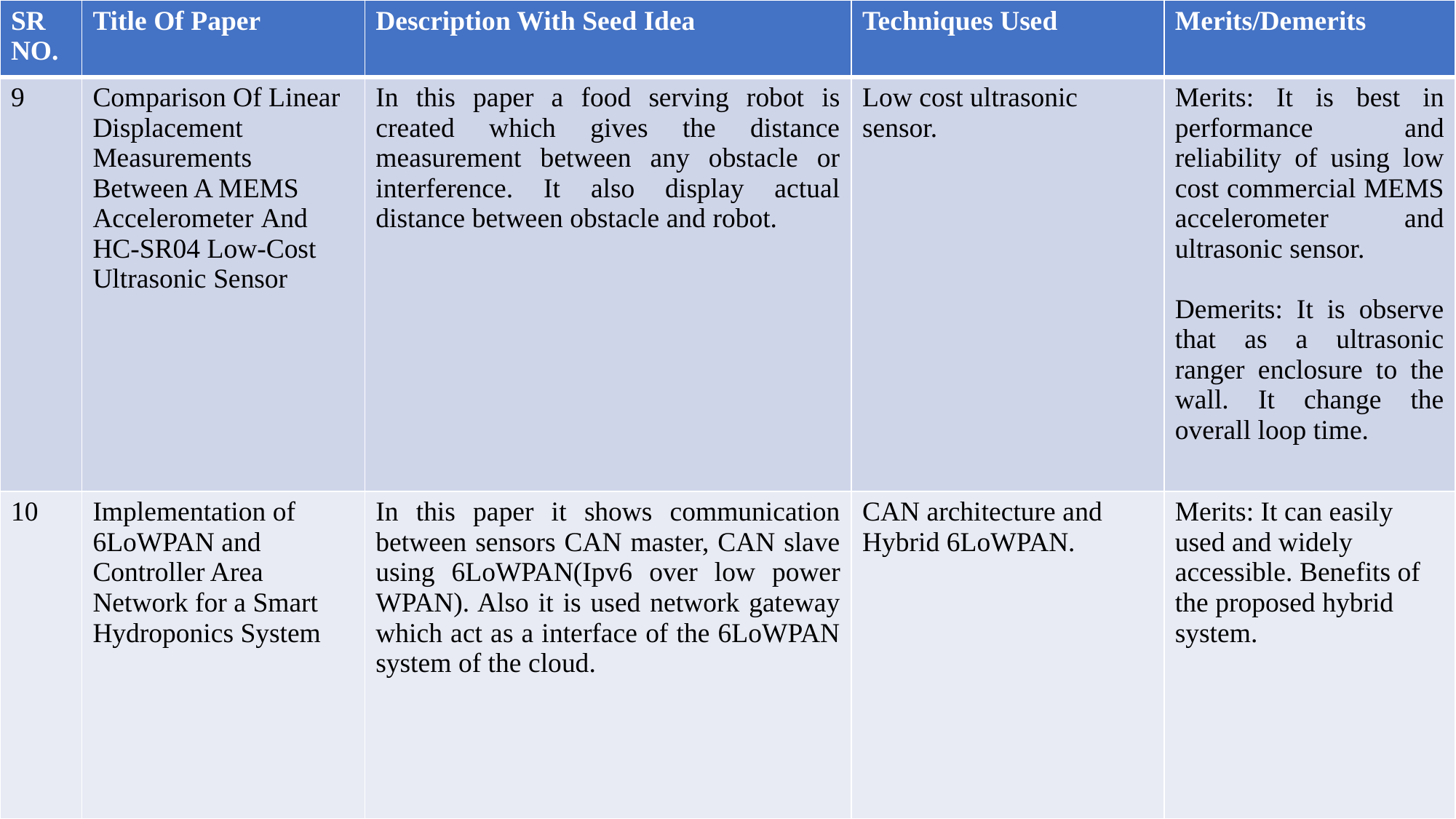

| SR NO. | Title Of Paper | Description With Seed Idea | Techniques Used | Merits/Demerits |
| --- | --- | --- | --- | --- |
| 9 | Comparison Of Linear Displacement Measurements Between A MEMS Accelerometer And HC-SR04 Low-Cost Ultrasonic Sensor | In this paper a food serving robot is created which gives the distance measurement between any obstacle or interference. It also display actual distance between obstacle and robot. | Low cost ultrasonic sensor. | Merits: It is best in performance and reliability of using low cost commercial MEMS accelerometer and ultrasonic sensor. Demerits: It is observe that as a ultrasonic ranger enclosure to the wall. It change the overall loop time. |
| 10 | Implementation of 6LoWPAN and Controller Area Network for a Smart Hydroponics System | In this paper it shows communication between sensors CAN master, CAN slave using 6LoWPAN(Ipv6 over low power WPAN). Also it is used network gateway which act as a interface of the 6LoWPAN system of the cloud. | CAN architecture and Hybrid 6LoWPAN. | Merits: It can easily used and widely accessible. Benefits of the proposed hybrid system. |